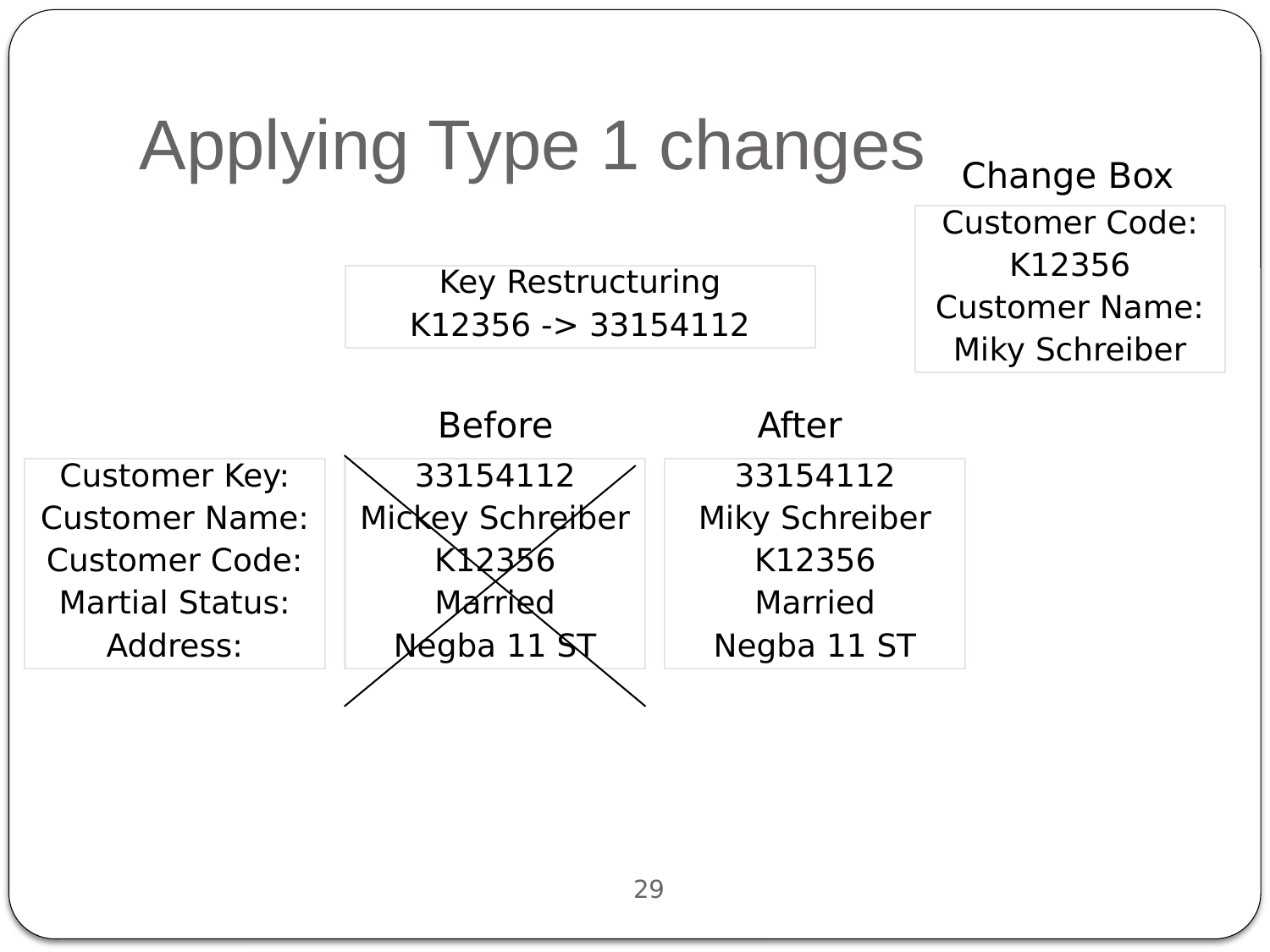

# Applying Type 1 changes
Change Box
Customer Code:
K12356
Customer Name:
Miky Schreiber
Key Restructuring
K12356 -> 33154112
Before
After

Customer Key:
Customer Name:
Customer Code:
Martial Status:
Address:
33154112
Mickey Schreiber
K12356
Married
Negba 11 ST
33154112
Miky Schreiber
K12356
Married
Negba 11 ST
29